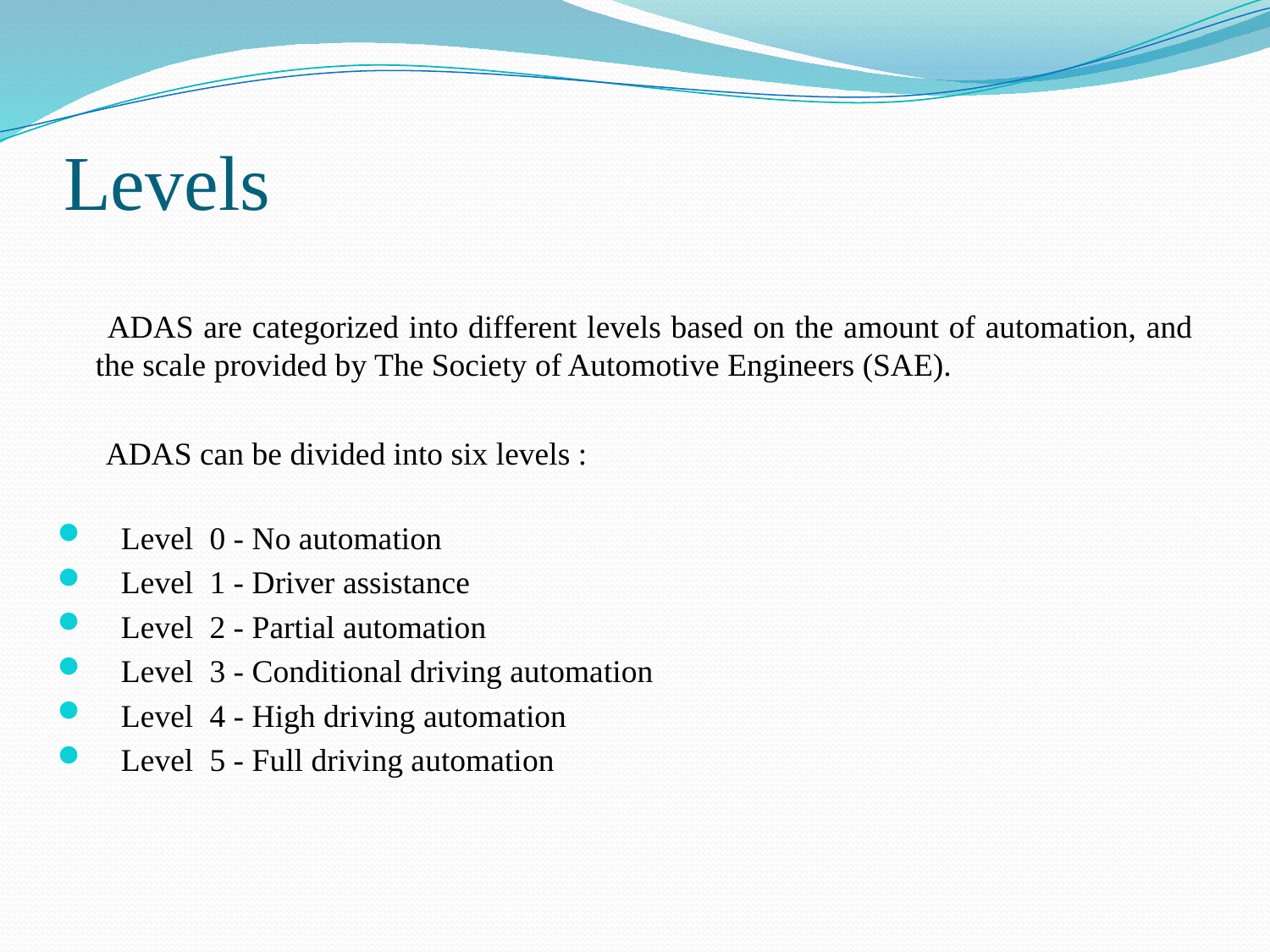

# Levels

     ADAS are categorized into different levels based on the amount of automation, and the scale provided by The Society of Automotive Engineers (SAE).

      ADAS can be divided into six levels :

Level  0 - No automation
Level  1 - Driver assistance
Level  2 - Partial automation
Level  3 - Conditional driving automation
Level  4 - High driving automation
Level  5 - Full driving automation